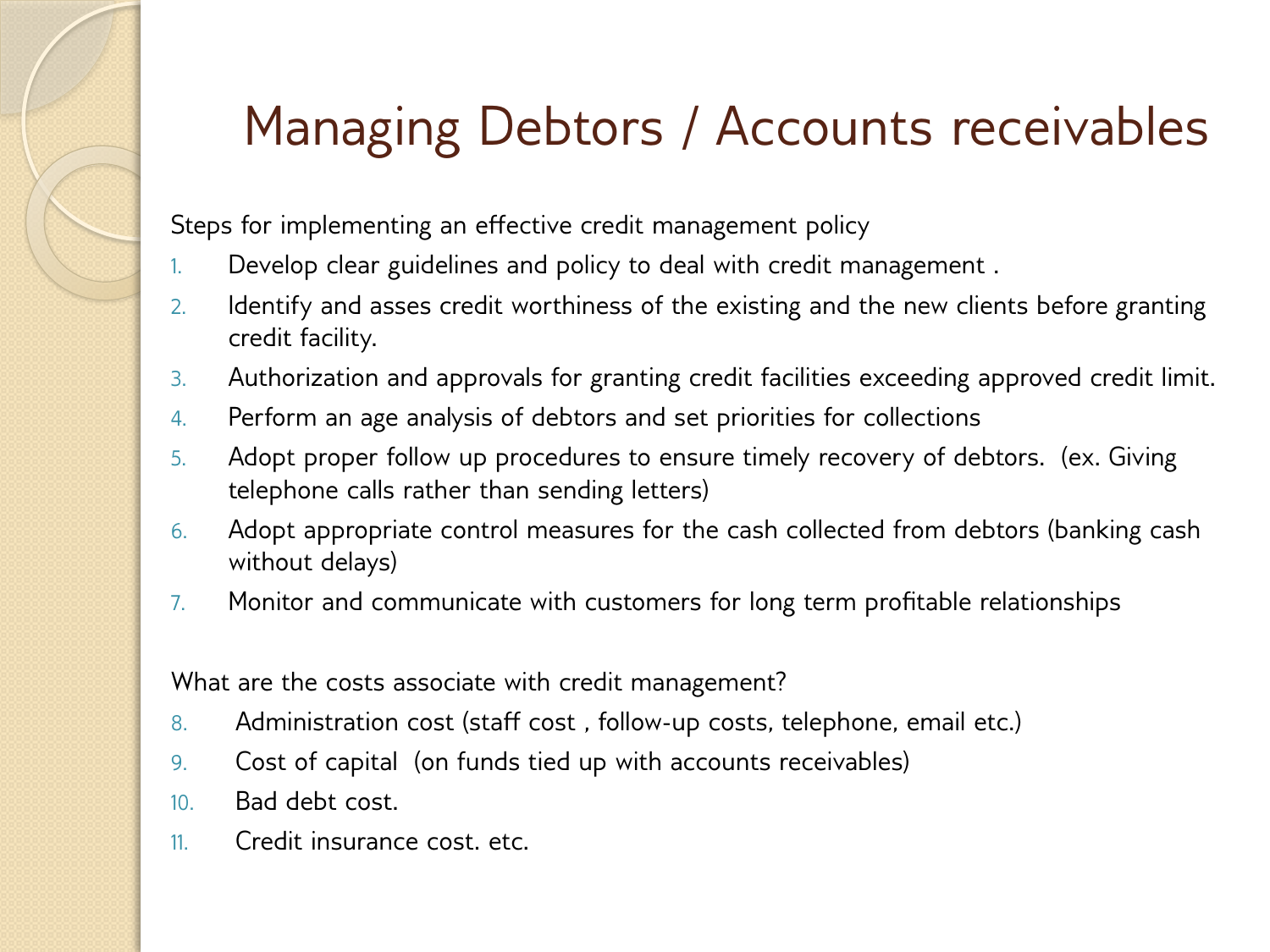

# Managing Debtors / Accounts receivables
Steps for implementing an effective credit management policy
Develop clear guidelines and policy to deal with credit management .
Identify and asses credit worthiness of the existing and the new clients before granting credit facility.
Authorization and approvals for granting credit facilities exceeding approved credit limit.
Perform an age analysis of debtors and set priorities for collections
Adopt proper follow up procedures to ensure timely recovery of debtors.  (ex. Giving telephone calls rather than sending letters)
Adopt appropriate control measures for the cash collected from debtors (banking cash without delays)
Monitor and communicate with customers for long term profitable relationships

What are the costs associate with credit management?
Administration cost (staff cost , follow-up costs, telephone, email etc.)
Cost of capital  (on funds tied up with accounts receivables)
Bad debt cost.
Credit insurance cost. etc.